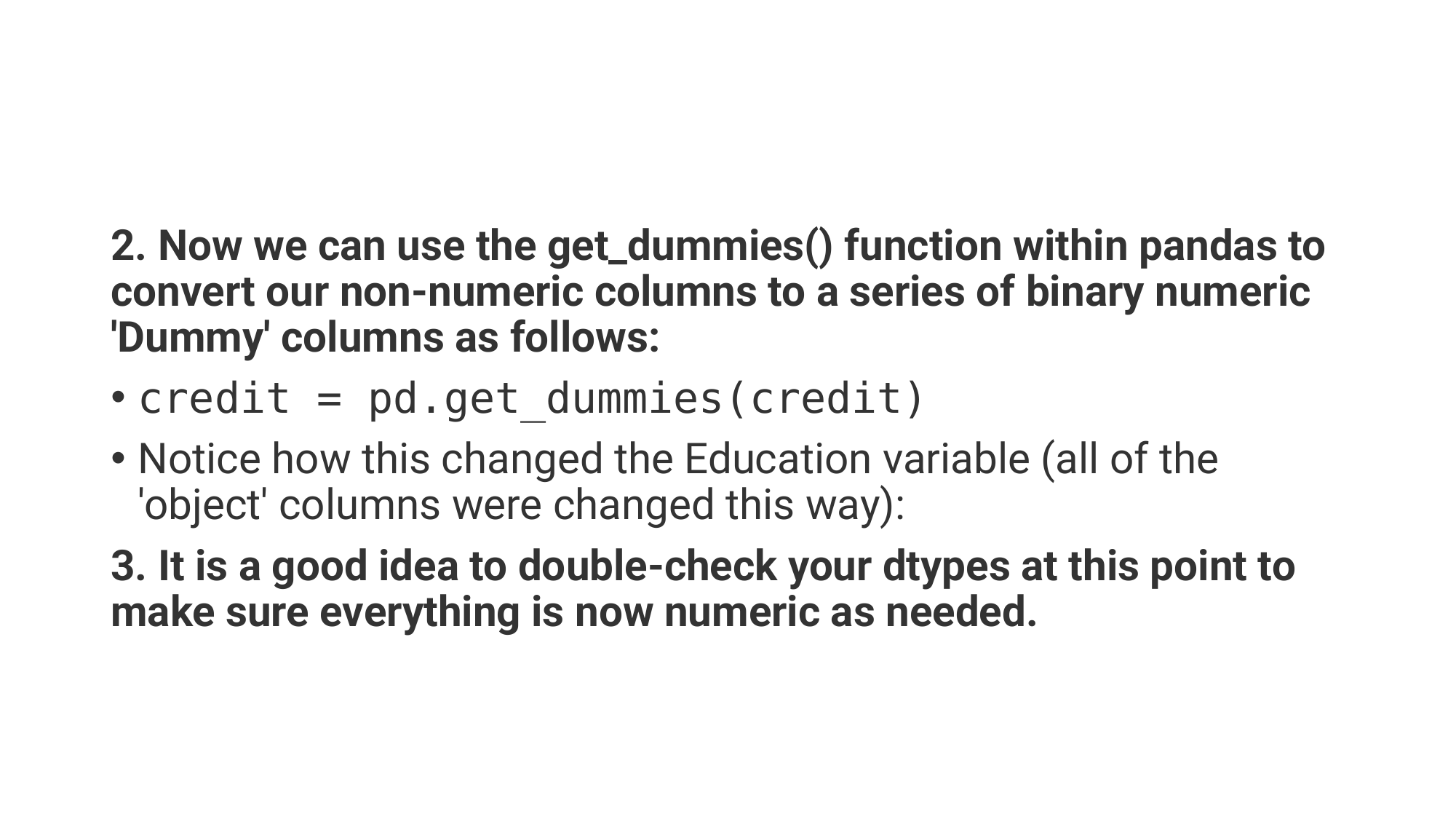

#
2. Now we can use the get_dummies() function within pandas to convert our non-numeric columns to a series of binary numeric 'Dummy' columns as follows:
credit = pd.get_dummies(credit)
Notice how this changed the Education variable (all of the 'object' columns were changed this way):
3. It is a good idea to double-check your dtypes at this point to make sure everything is now numeric as needed.